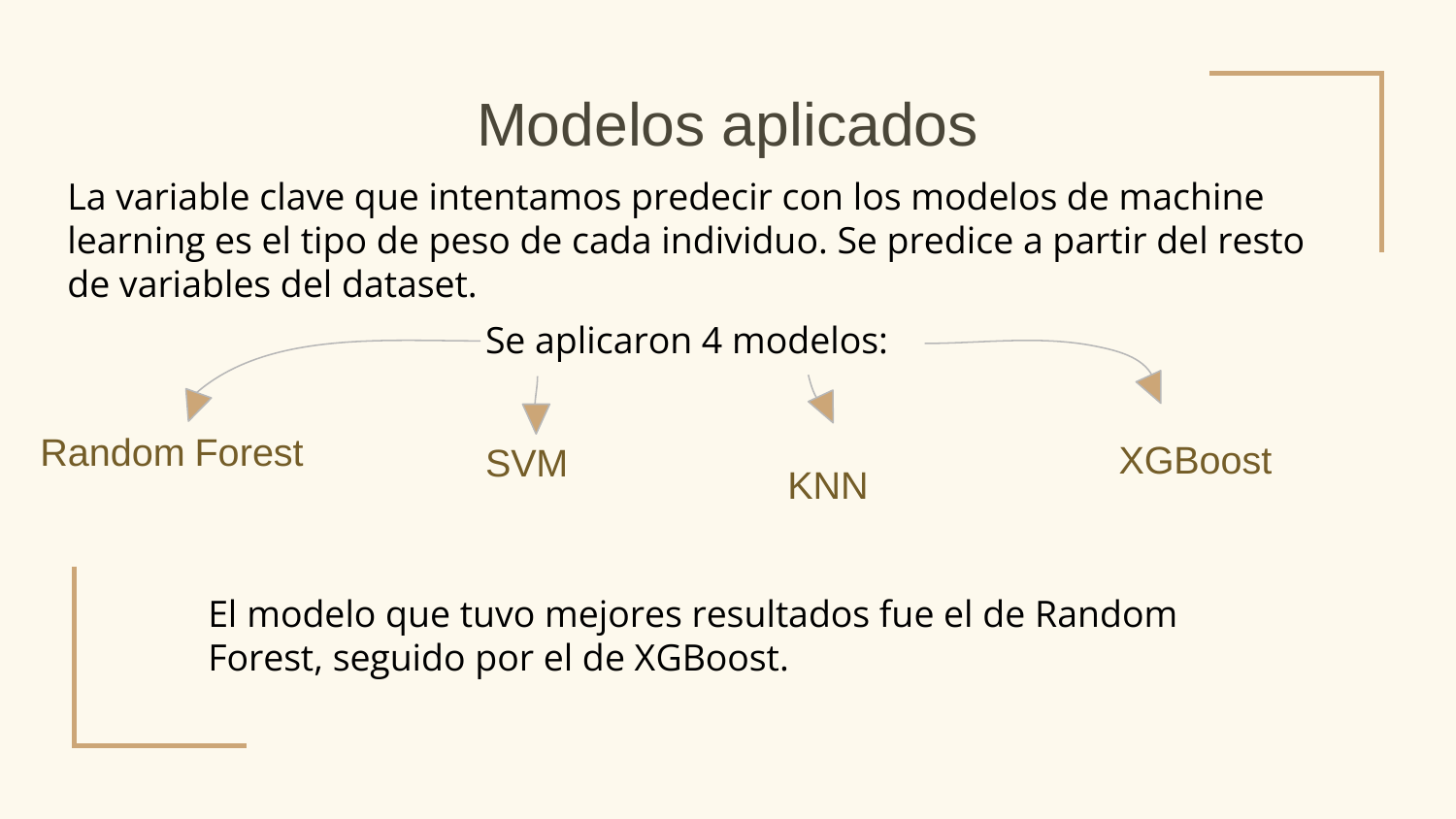

# Modelos aplicados
La variable clave que intentamos predecir con los modelos de machine learning es el tipo de peso de cada individuo. Se predice a partir del resto de variables del dataset.

Se aplicaron 4 modelos:

Random Forest
XGBoost

SVM
KNN
El modelo que tuvo mejores resultados fue el de Random Forest, seguido por el de XGBoost.